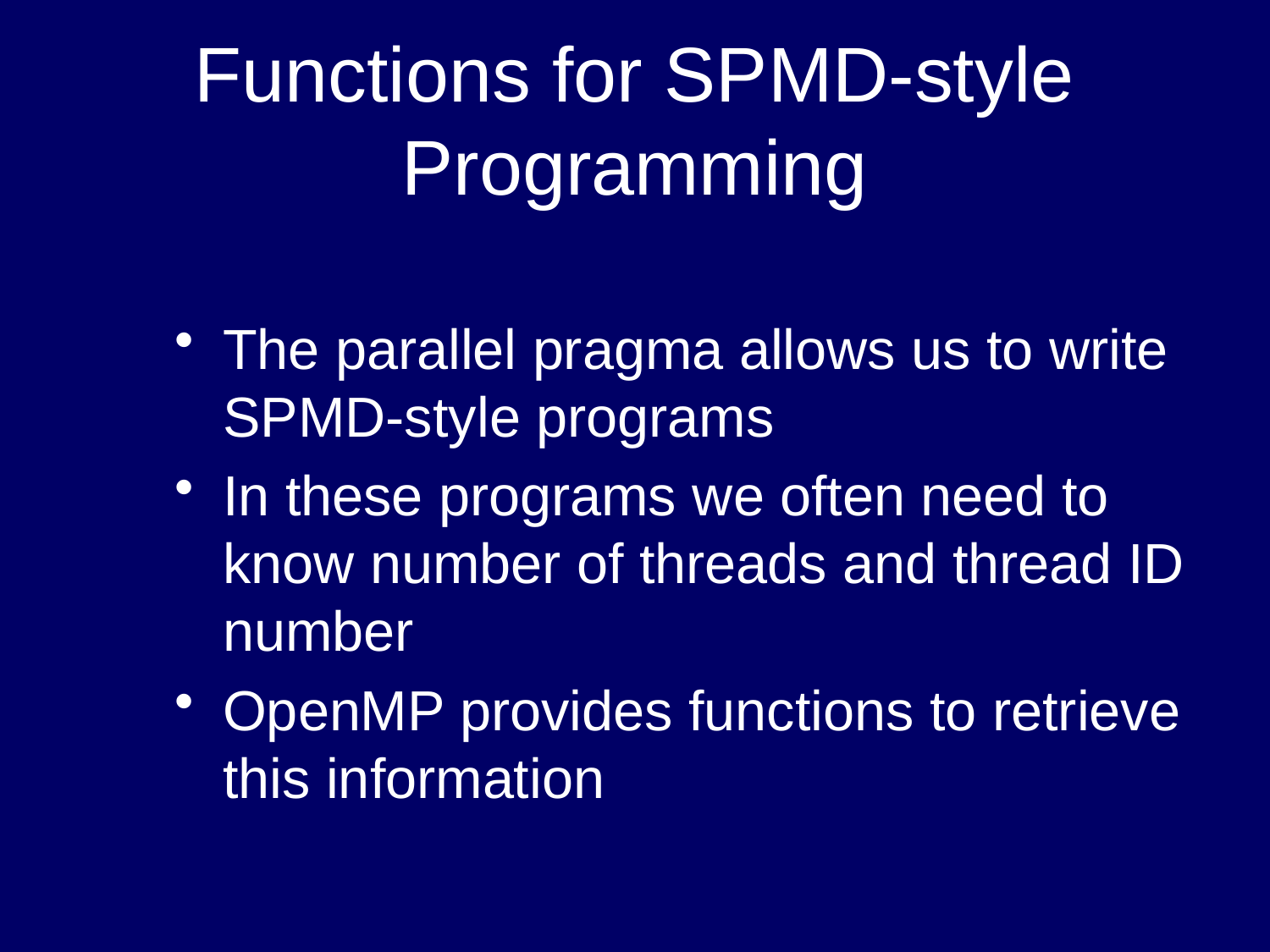

# Functions for SPMD-style Programming
The parallel pragma allows us to write SPMD-style programs
In these programs we often need to know number of threads and thread ID number
OpenMP provides functions to retrieve this information